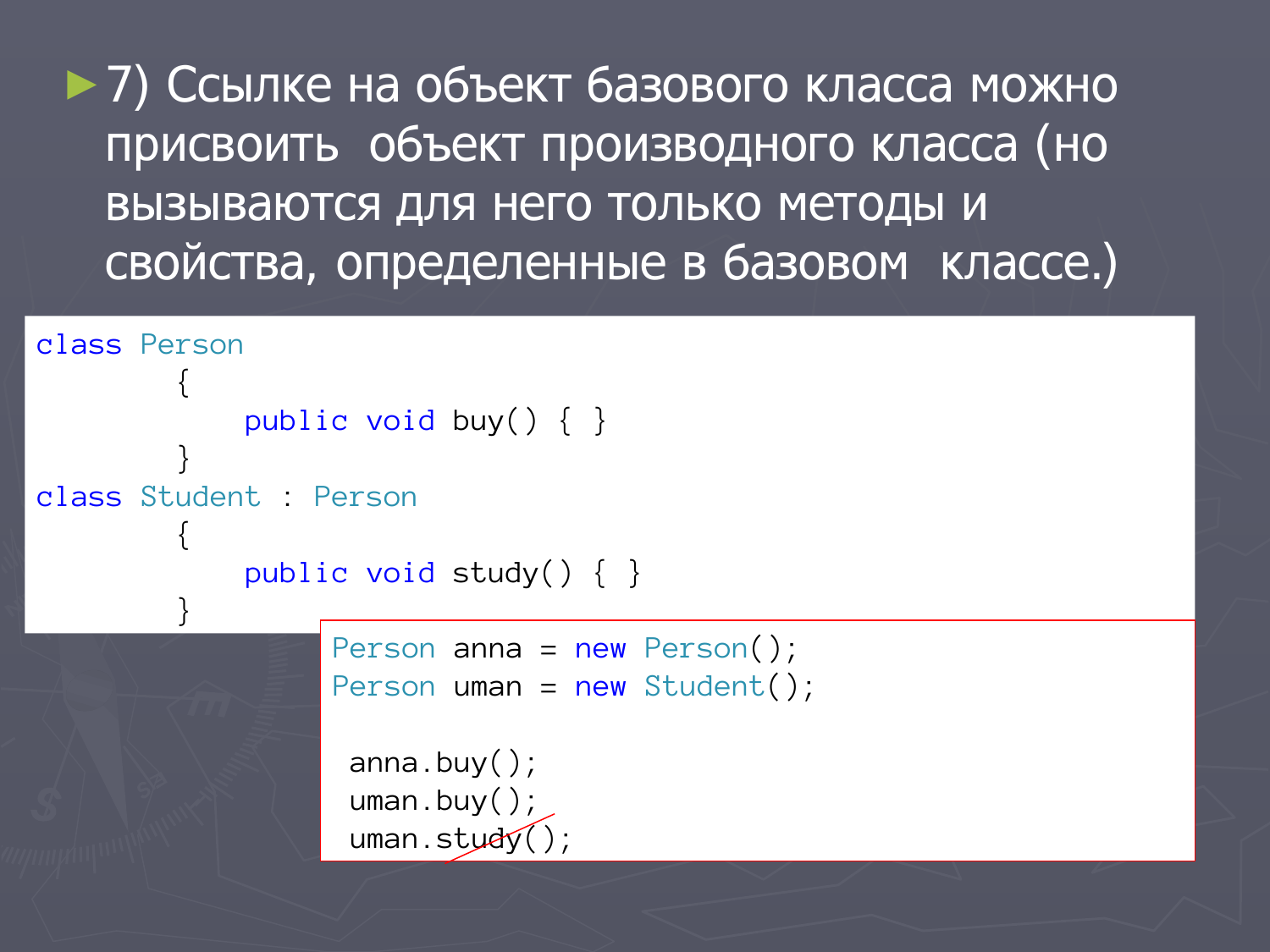

7) Ссылке на объект базового класса можно присвоить  объект производного класса (но вызываются для него только методы и свойства, определенные в базовом  классе.)

class Person
        {
            public void buy() { }
        }
class Student : Person
        {
            public void study() { }
        }
Person anna = new Person();
Person uman = new Student();

 anna.buy();
 uman.buy();
 uman.study();